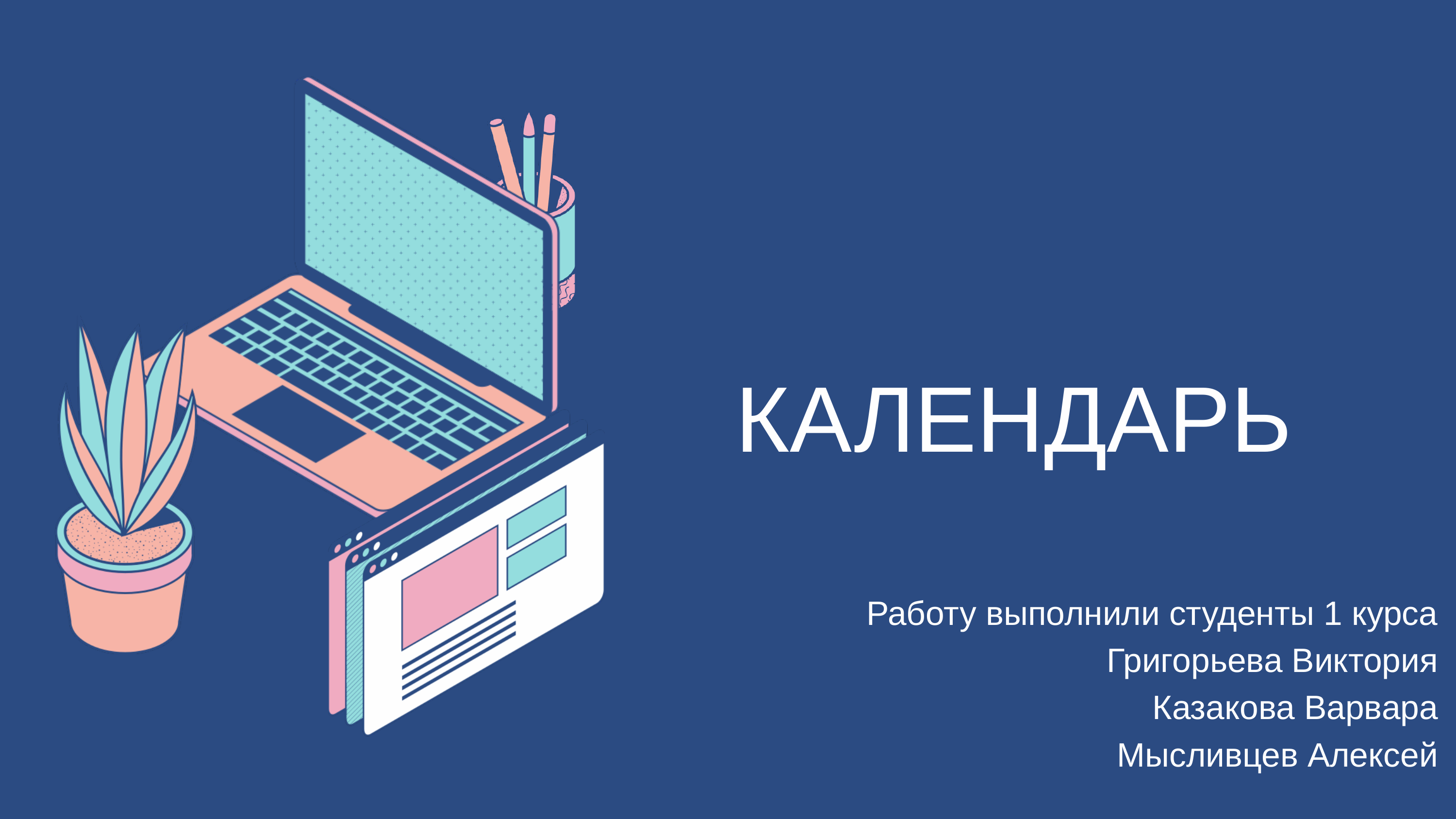

КАЛЕНДАРЬ

Работу выполнили студенты 1 курса
Григорьева Виктория
Казакова Варвара
Мысливцев Алексей